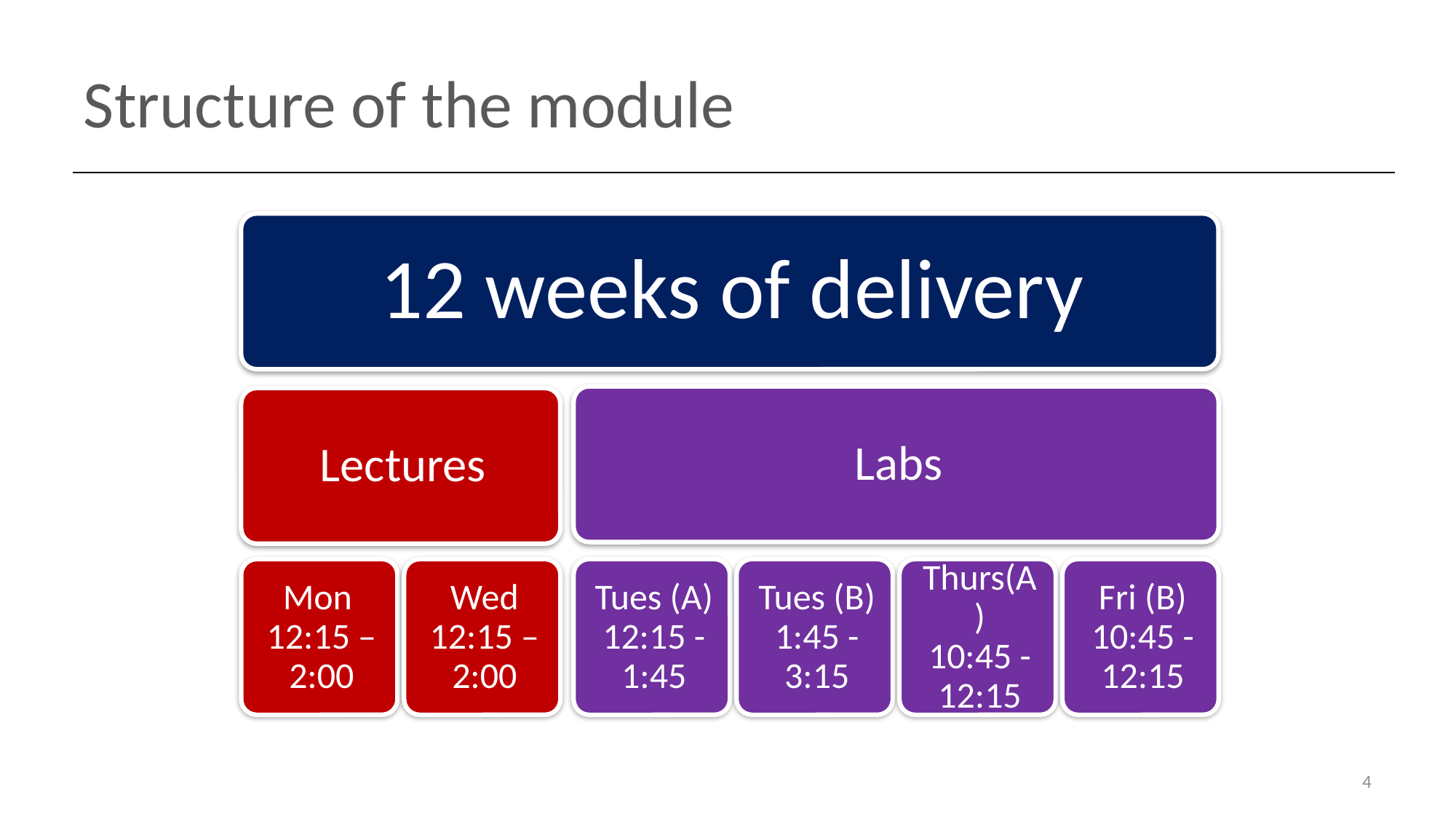

# Structure of the module
12 weeks of delivery
Lectures
Mon
12:15 – 2:00
Wed
12:15 – 2:00
Labs
Tues (A)
12:15 - 1:45
Tues (B)
1:45 -3:15
Thurs(A)
10:45 -
12:15
Fri (B)
10:45 -
12:15
4